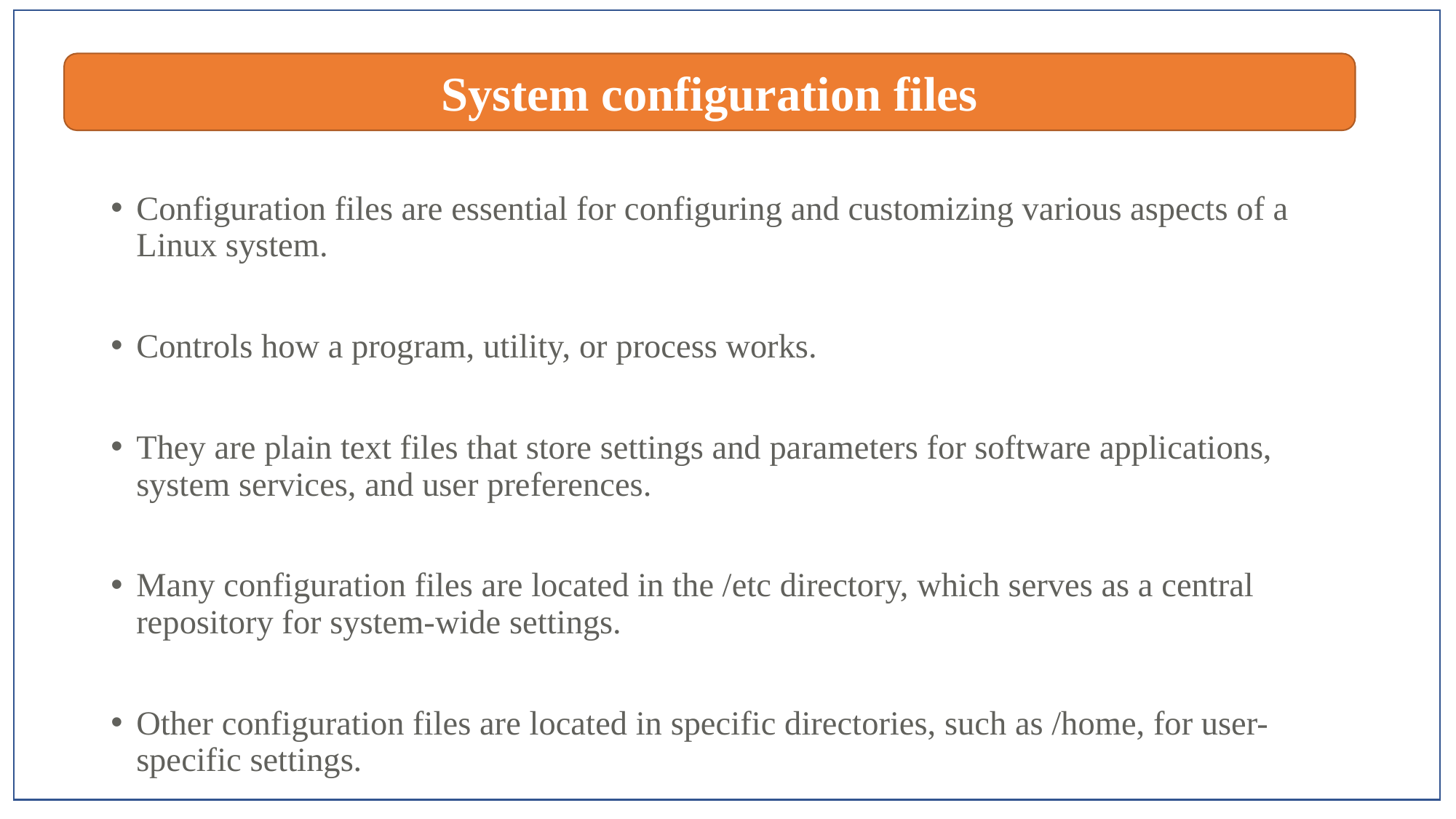

System configuration files
Configuration files are essential for configuring and customizing various aspects of a Linux system.

Controls how a program, utility, or process works.

They are plain text files that store settings and parameters for software applications, system services, and user preferences.

Many configuration files are located in the /etc directory, which serves as a central repository for system-wide settings.

Other configuration files are located in specific directories, such as /home, for user-specific settings.